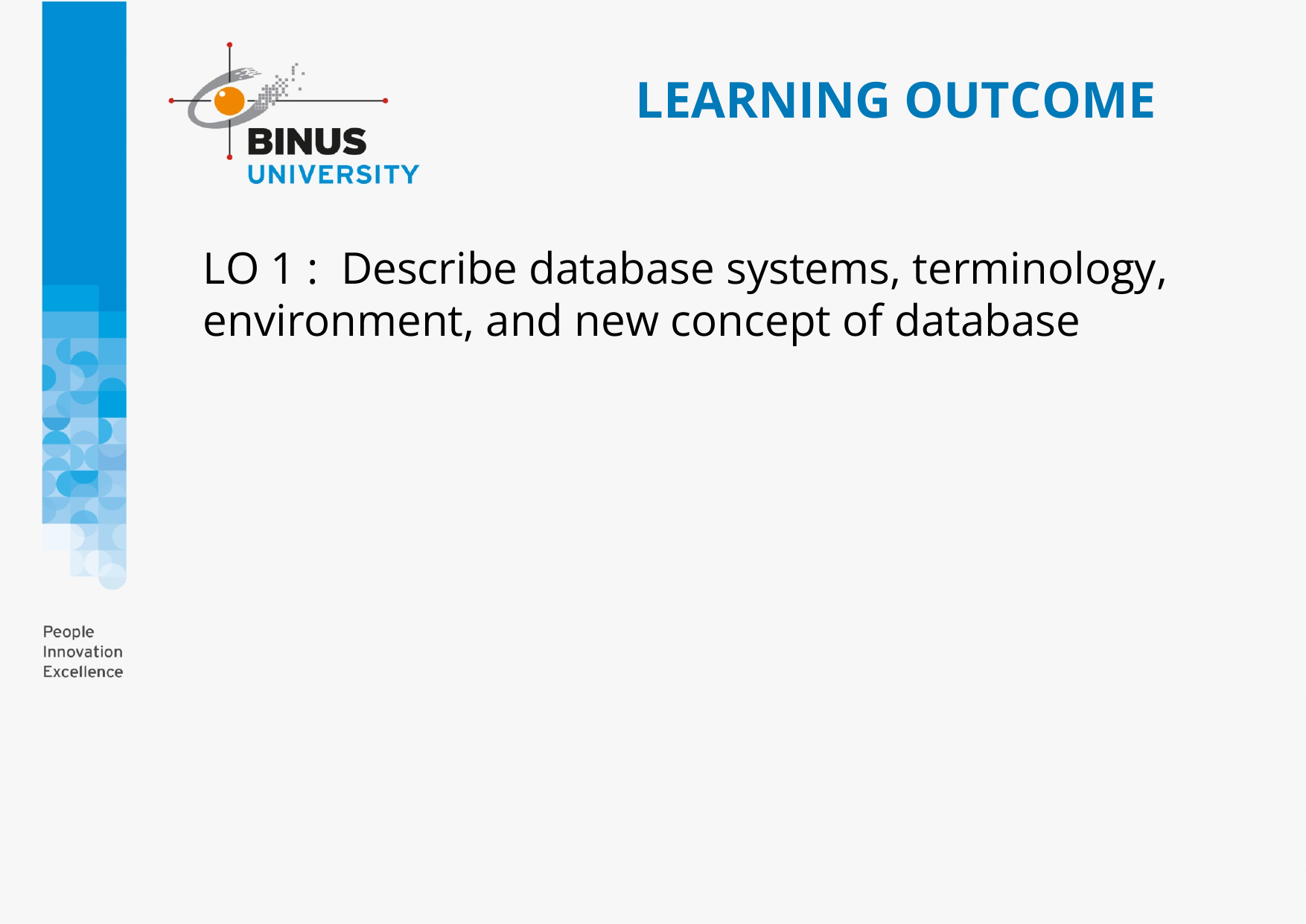

# LEARNING OUTCOME
LO 1 :  Describe database systems, terminology, environment, and new concept of database